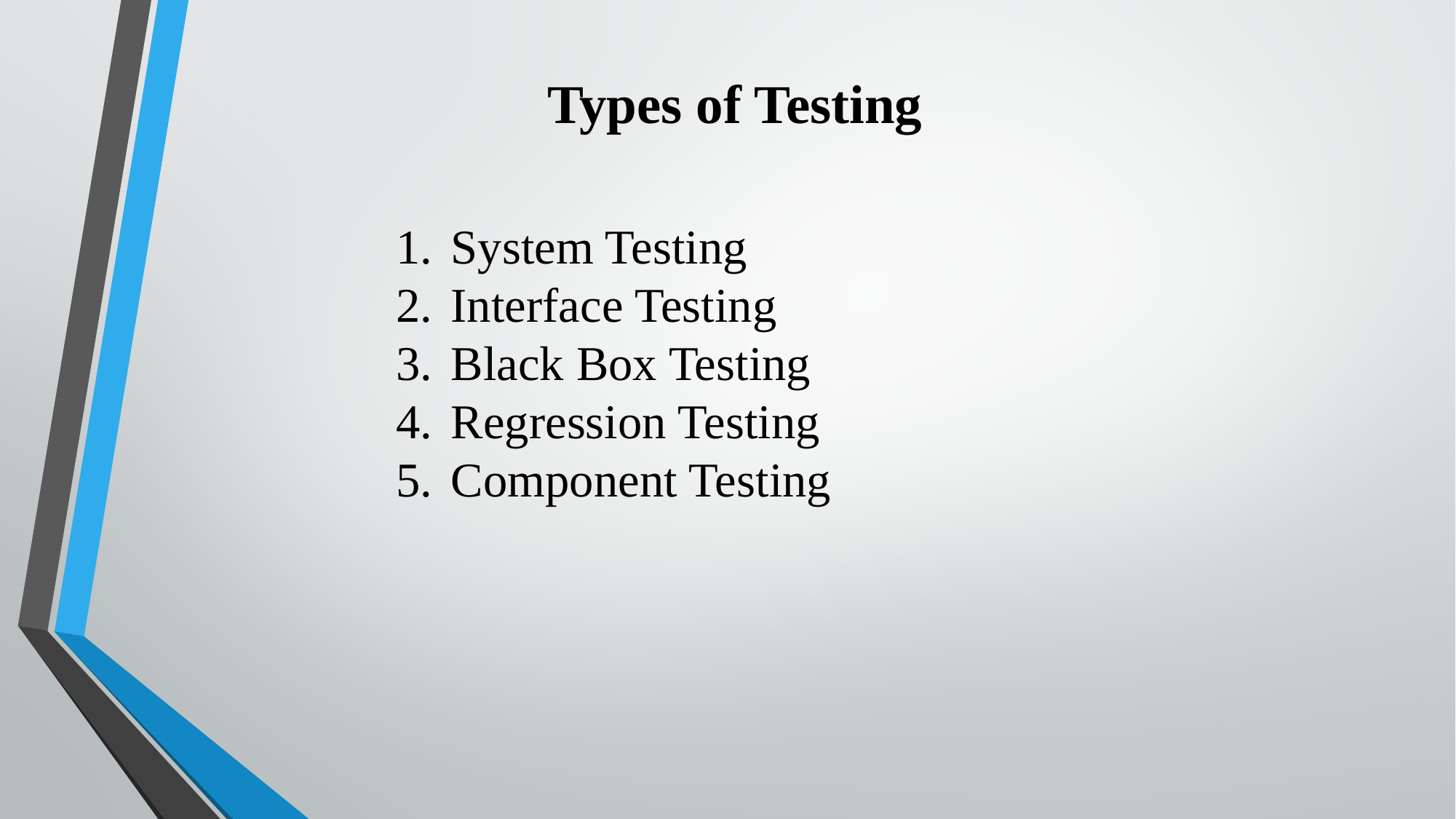

Types of Testing
System Testing
Interface Testing
Black Box Testing
Regression Testing
Component Testing